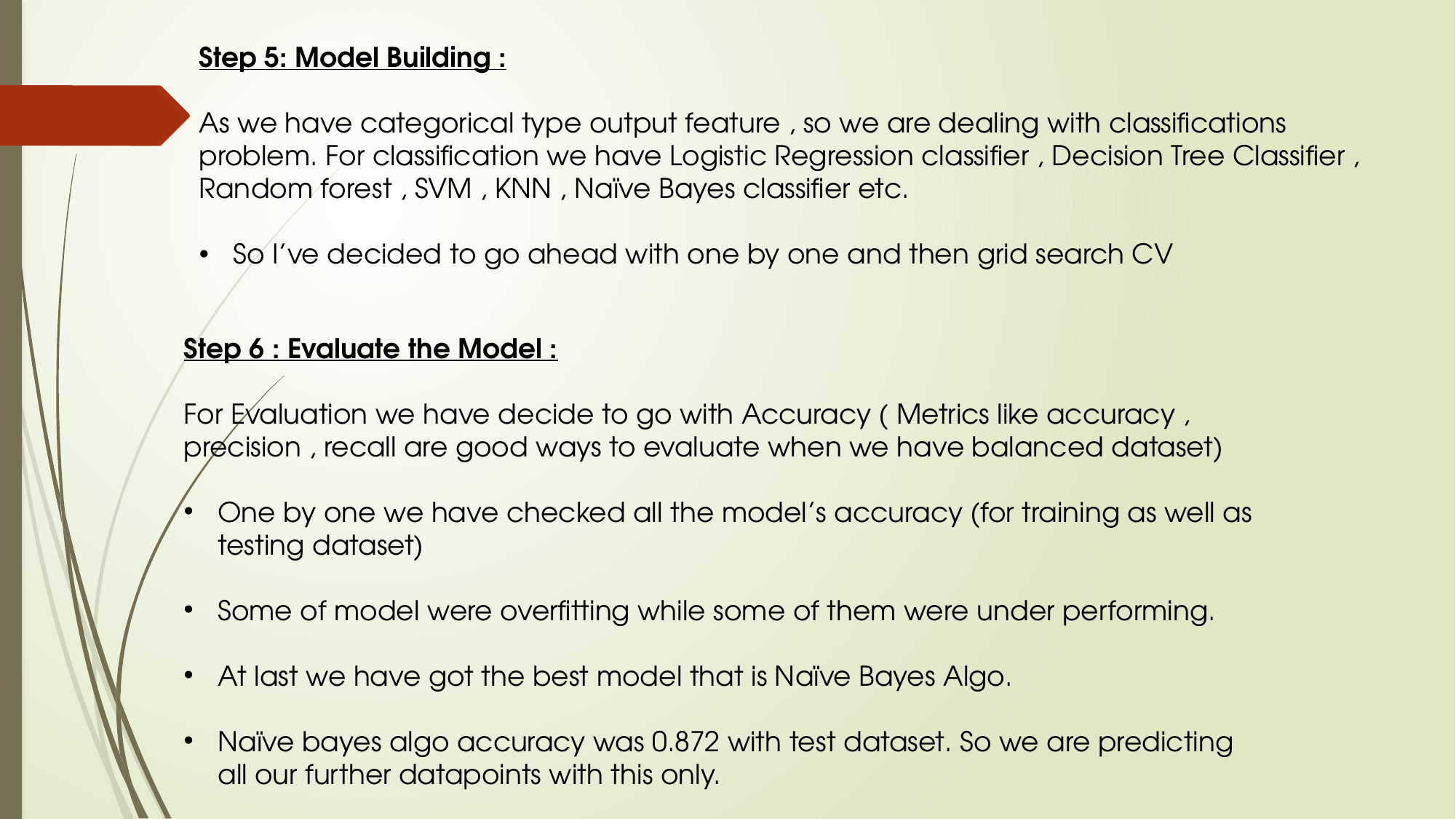

Step 5: Model Building :

As we have categorical type output feature , so we are dealing with classifications problem. For classification we have Logistic Regression classifier , Decision Tree Classifier , Random forest , SVM , KNN , Naïve Bayes classifier etc.

So I’ve decided to go ahead with one by one and then grid search CV

Step 6 : Evaluate the Model :

For Evaluation we have decide to go with Accuracy ( Metrics like accuracy , precision , recall are good ways to evaluate when we have balanced dataset)

One by one we have checked all the model’s accuracy (for training as well as testing dataset)

Some of model were overfitting while some of them were under performing.

At last we have got the best model that is Naïve Bayes Algo.

Naïve bayes algo accuracy was 0.872 with test dataset. So we are predicting all our further datapoints with this only.